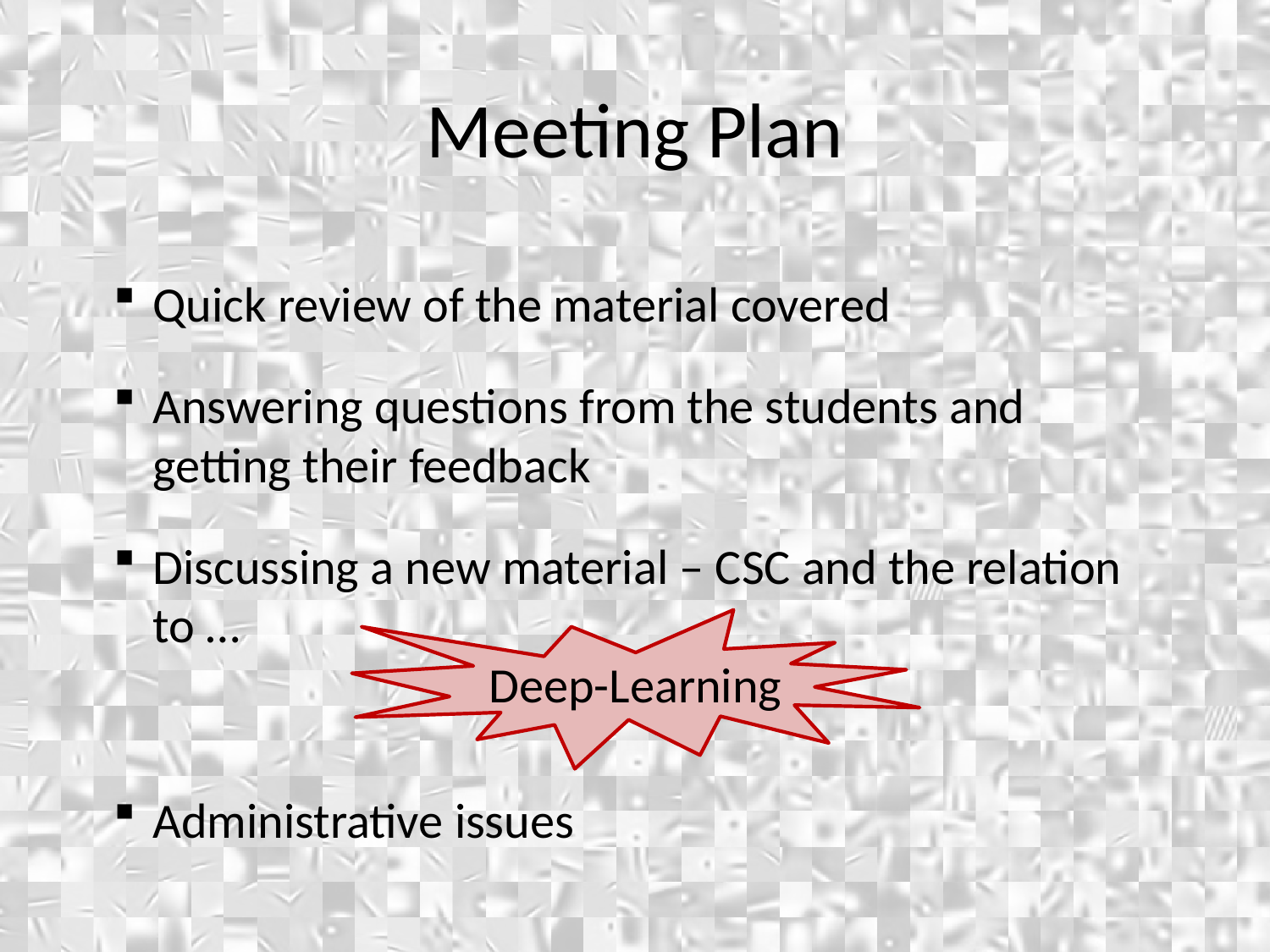

Meeting Plan
Quick review of the material covered

Answering questions from the students and getting their feedback

Discussing a new material – CSC and the relation to …
                              Deep-Learning

Administrative issues